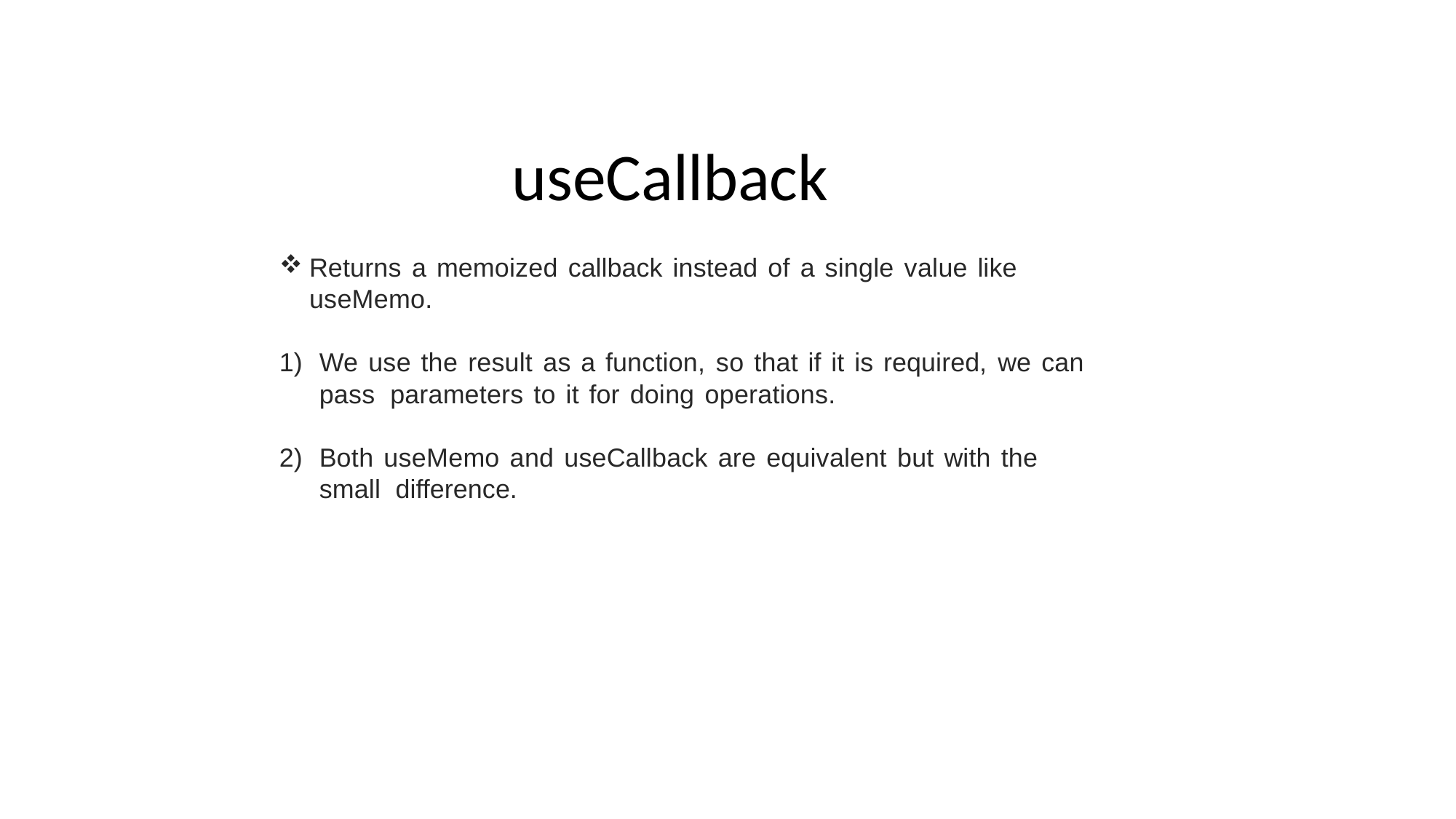

# useCallback
Returns a memoized callback instead of a single value like useMemo.

We use the result as a function, so that if it is required, we can pass  parameters to it for doing operations.

Both useMemo and useCallback are equivalent but with the small  difference.